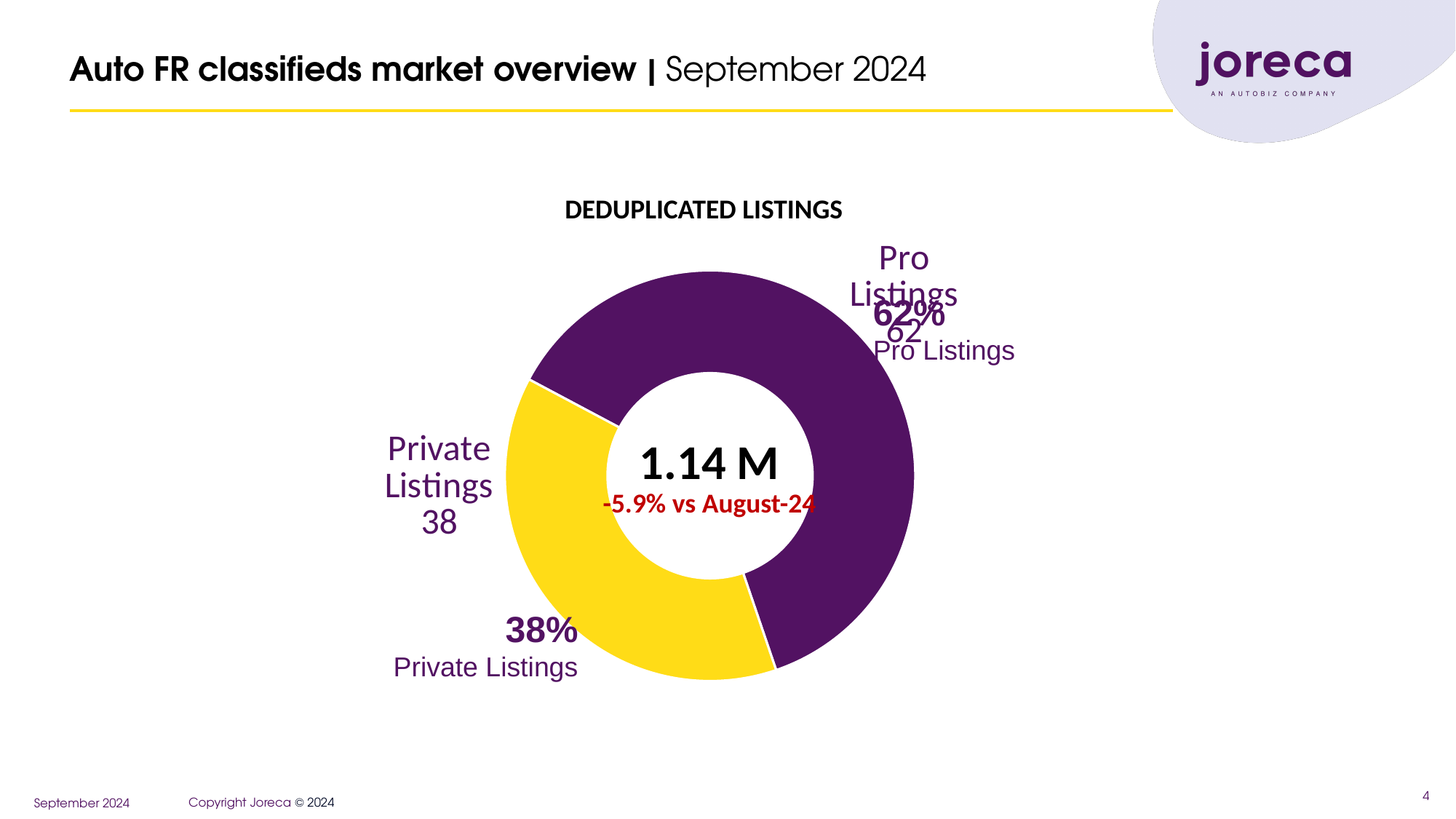

Auto FR classifieds market overview | September 2024
DEDUPLICATED LISTINGS

### Chart

| Category | Listings |
|---|---|
| Pro Listings | 62.0 |
| Private Listings | 38.0 |
62%
Pro Listings

1.14 M

-5.9% vs August-24

38%
Private Listings